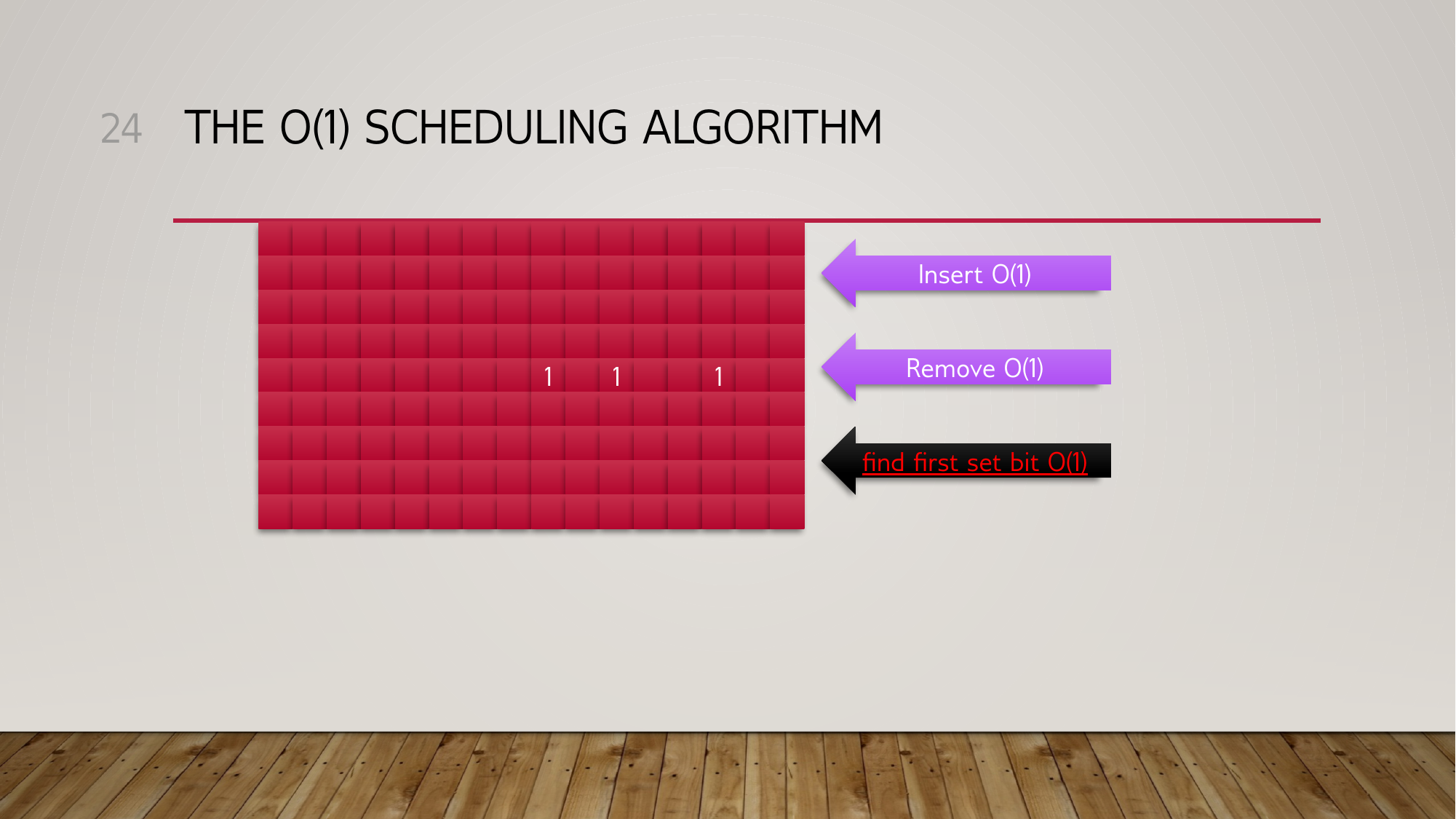

24
# The O(1) scheduling algorithm

Insert O(1)

Remove O(1)

1

1

1

find first set bit O(1)